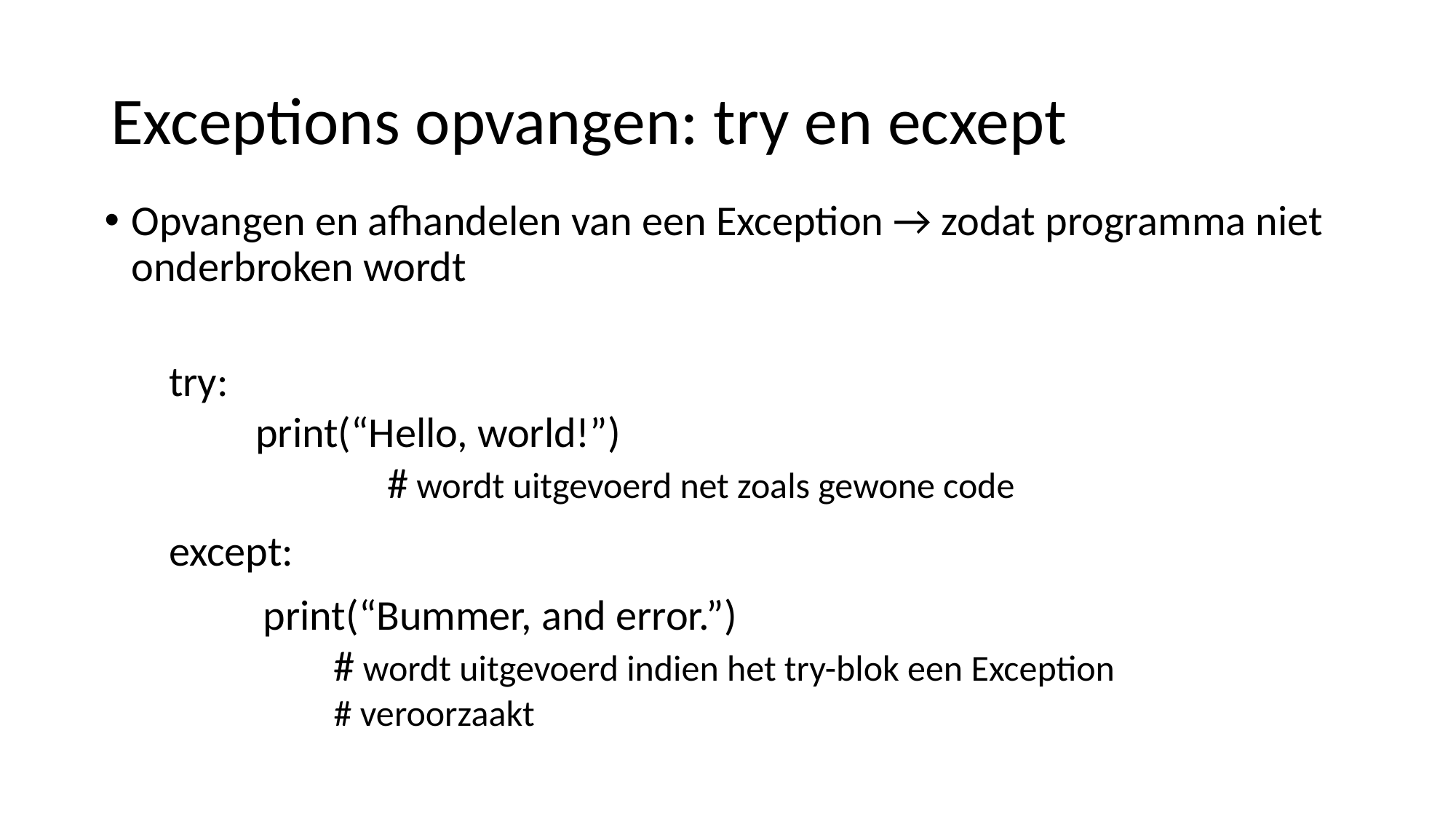

Exceptions opvangen: try en ecxept
Opvangen en afhandelen van een Exception → zodat programma niet onderbroken wordt
try:
         print(“Hello, world!”)
		# wordt uitgevoerd net zoals gewone code
except:
    print(“Bummer, and error.”)
	# wordt uitgevoerd indien het try-blok een Exception 			# veroorzaakt